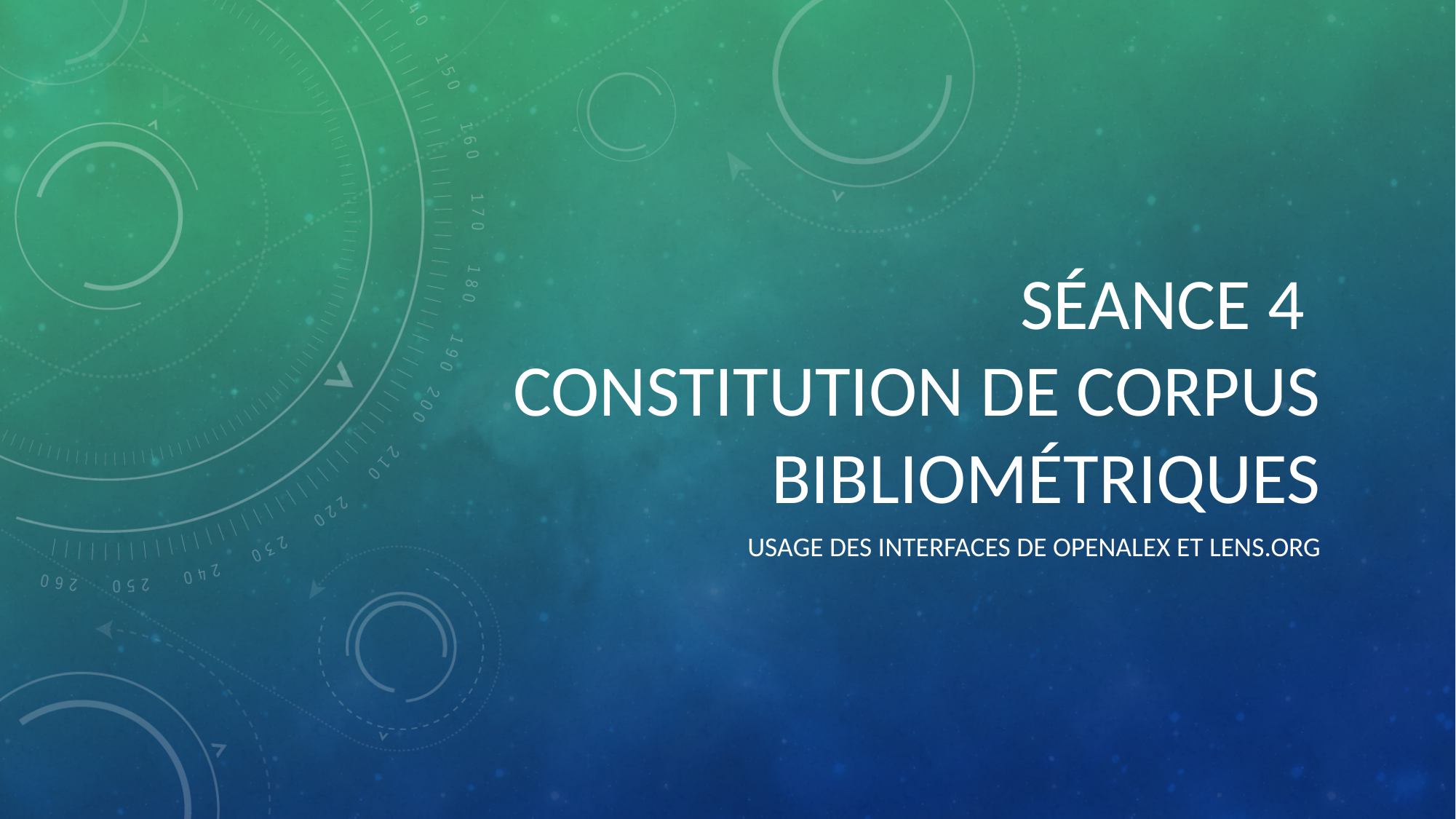

# SÉANCE 4 Constitution de corpus bibliométriques
Usage des interfaces de oPENALEX ET LENS.ORG